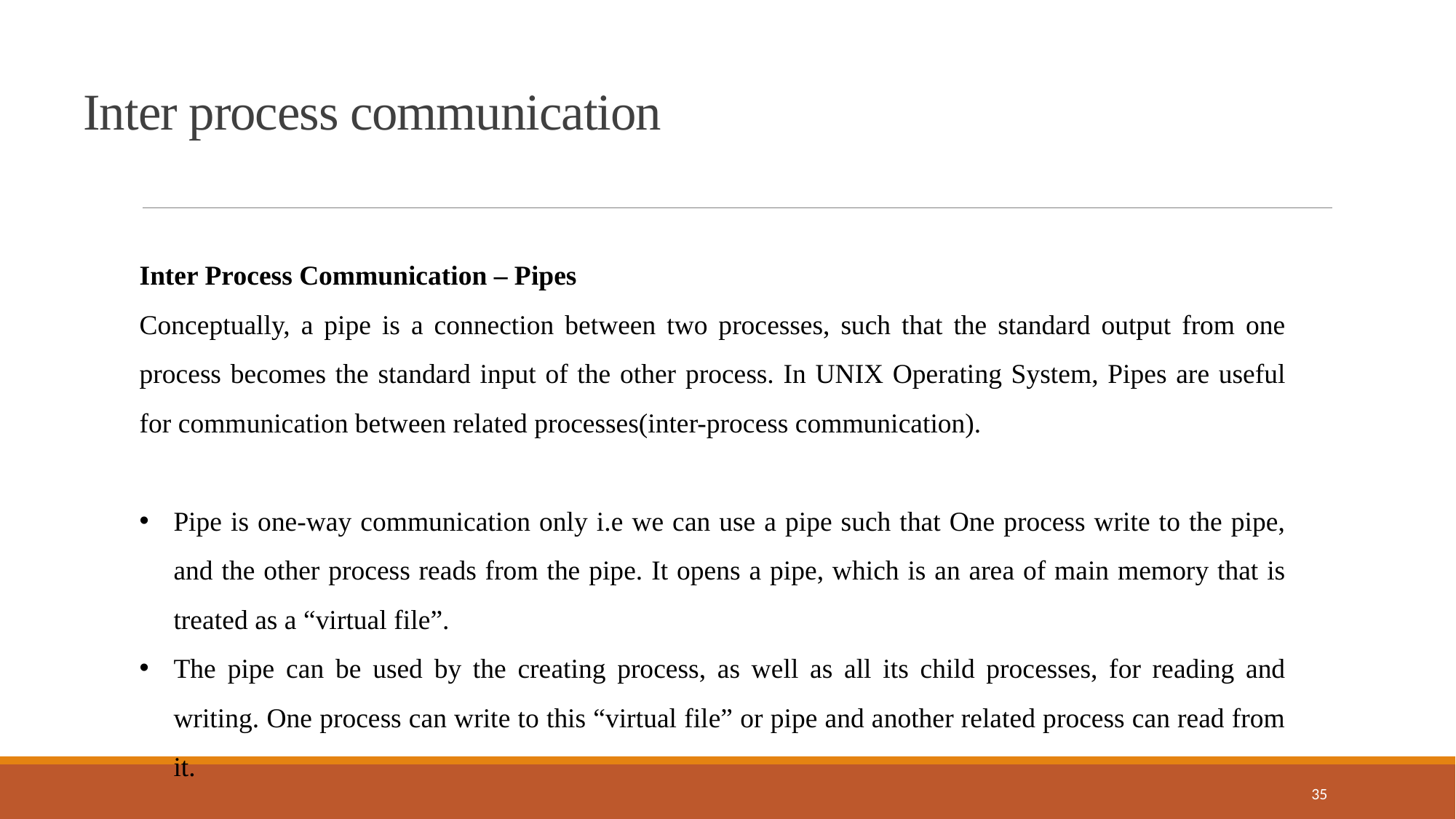

Inter process communication
Inter Process Communication – Pipes
Conceptually, a pipe is a connection between two processes, such that the standard output from one process becomes the standard input of the other process. In UNIX Operating System, Pipes are useful for communication between related processes(inter-process communication).

Pipe is one-way communication only i.e we can use a pipe such that One process write to the pipe, and the other process reads from the pipe. It opens a pipe, which is an area of main memory that is treated as a “virtual file”.
The pipe can be used by the creating process, as well as all its child processes, for reading and writing. One process can write to this “virtual file” or pipe and another related process can read from it.

35